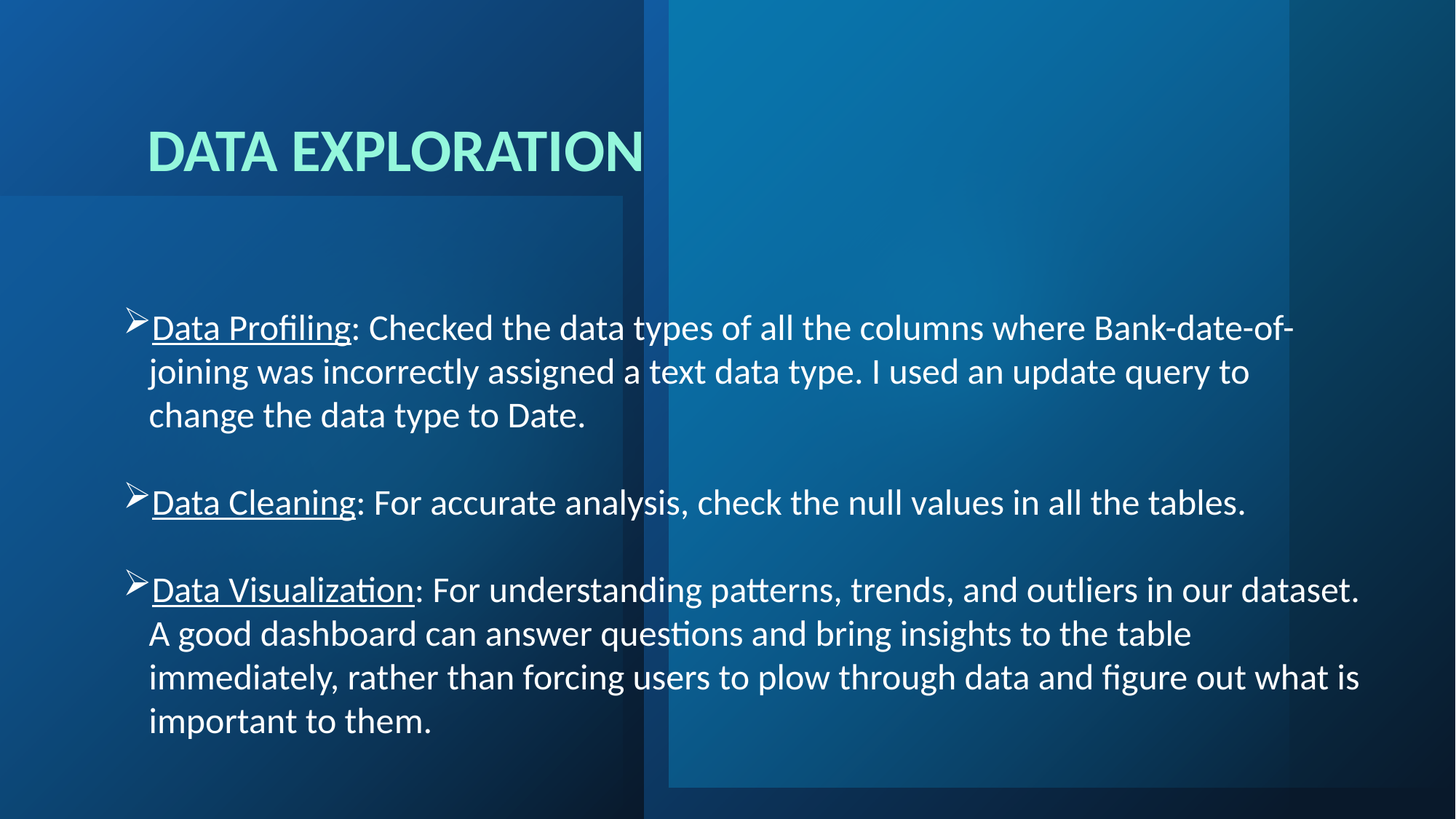

DATA EXPLORATION
Data Profiling: Checked the data types of all the columns where Bank-date-of-     joining was incorrectly assigned a text data type. I used an update query to change the data type to Date.

Data Cleaning: For accurate analysis, check the null values in all the tables.

Data Visualization: For understanding patterns, trends, and outliers in our dataset. A good dashboard can answer questions and bring insights to the table immediately, rather than forcing users to plow through data and figure out what is important to them.